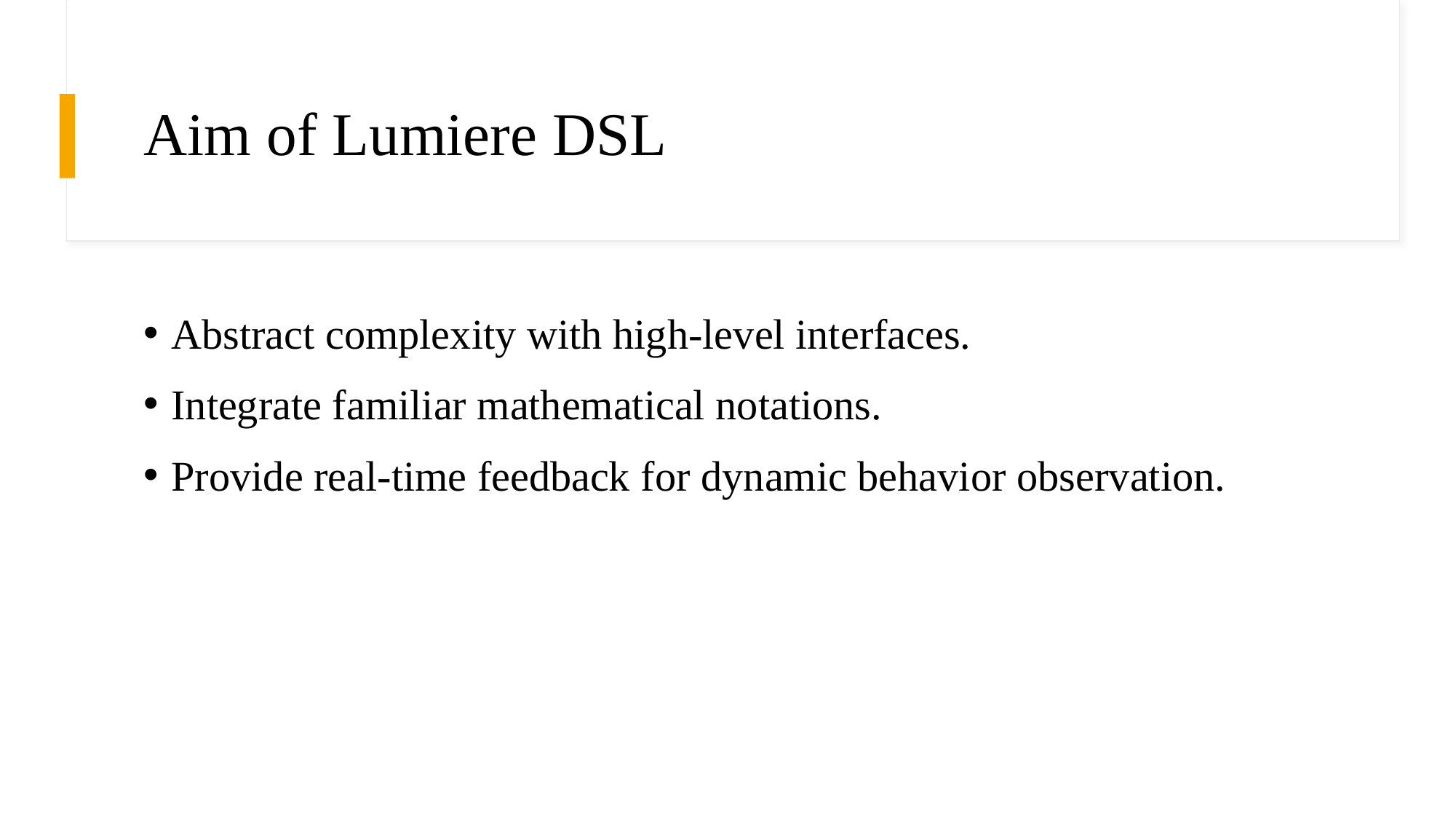

# Aim of Lumiere DSL
Abstract complexity with high-level interfaces.
Integrate familiar mathematical notations.
Provide real-time feedback for dynamic behavior observation.